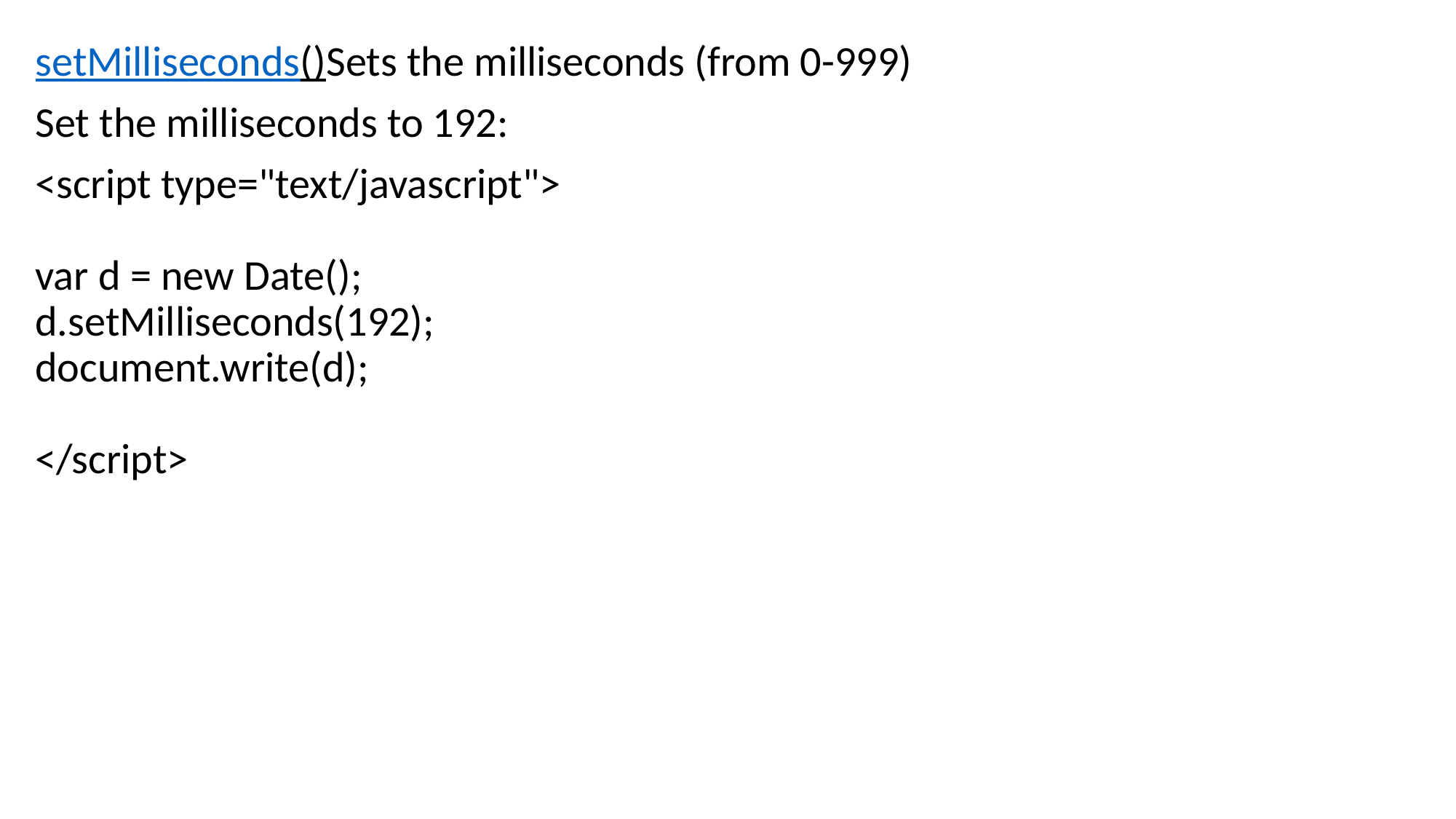

setMilliseconds()Sets the milliseconds (from 0-999)
Set the milliseconds to 192:
<script type="text/javascript">
var d = new Date();
d.setMilliseconds(192);
document.write(d);
</script>